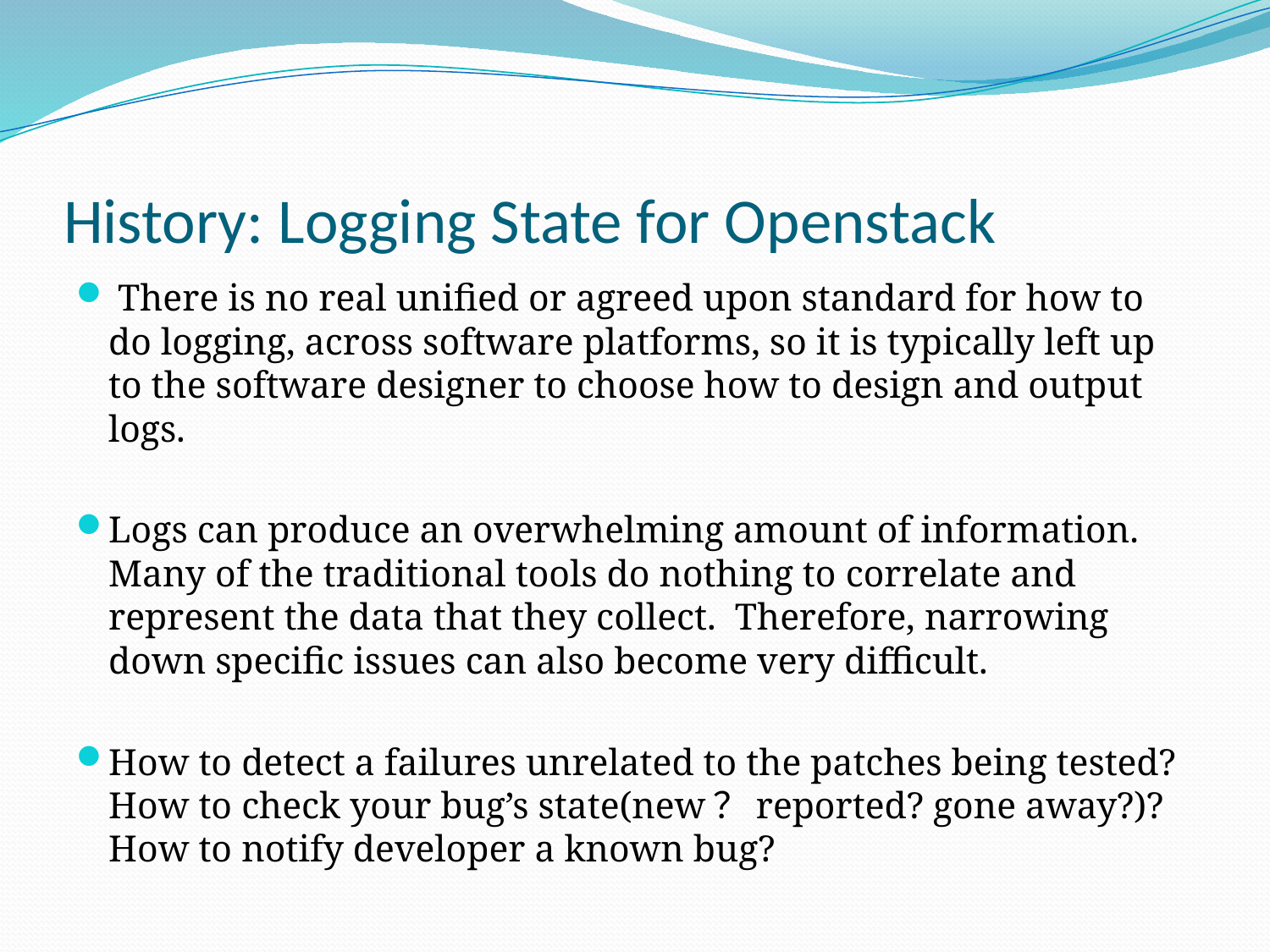

# History: Logging State for Openstack
 There is no real unified or agreed upon standard for how to do logging, across software platforms, so it is typically left up to the software designer to choose how to design and output logs.

Logs can produce an overwhelming amount of information. Many of the traditional tools do nothing to correlate and represent the data that they collect.  Therefore, narrowing down specific issues can also become very difficult.

How to detect a failures unrelated to the patches being tested? How to check your bug’s state(new？reported? gone away?)?How to notify developer a known bug?